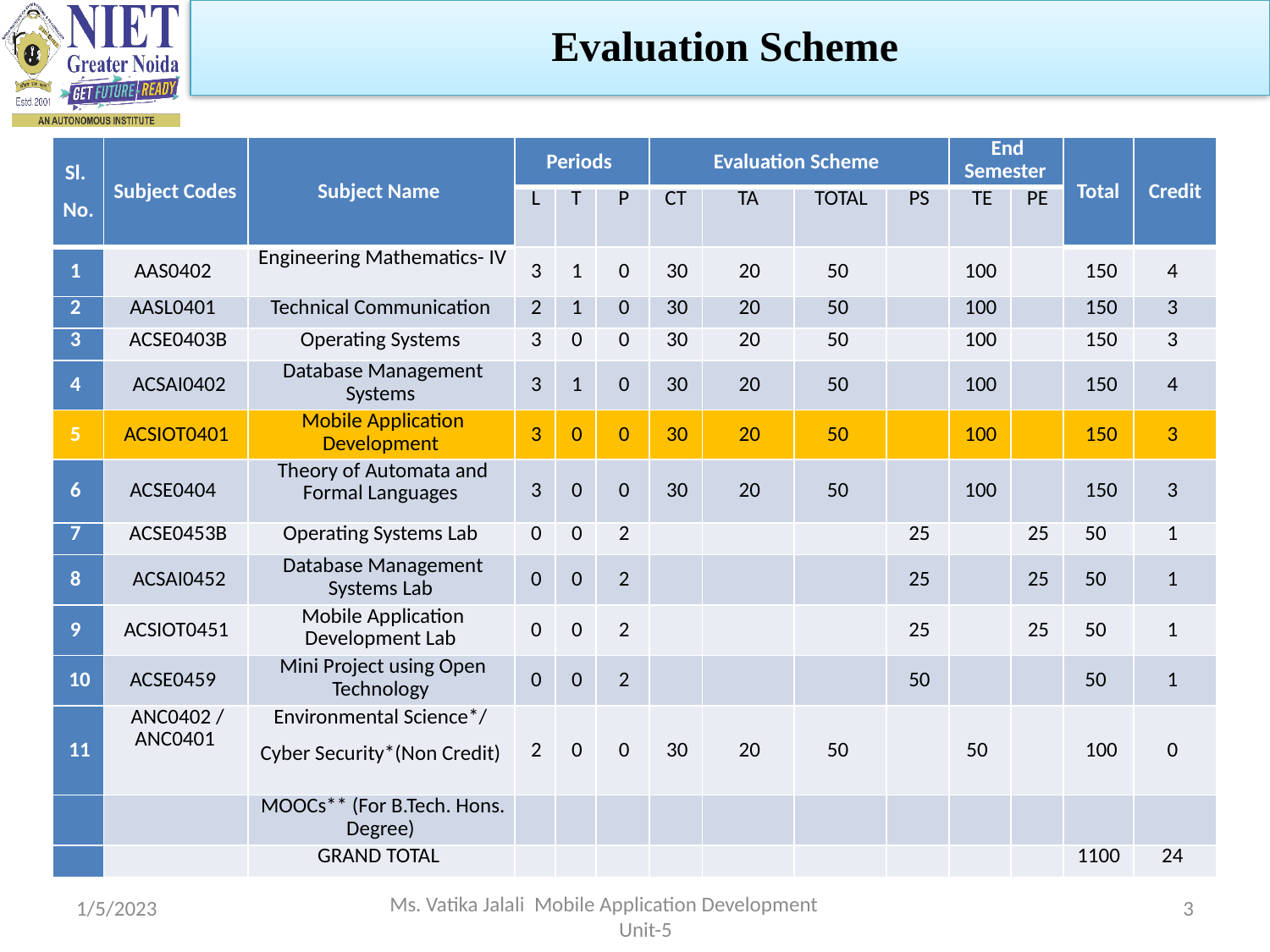

Evaluation Scheme
| Sl. No. | Subject Codes | Subject Name | Periods |  |  | Evaluation Scheme |  |  |  | End Semester |  | Total | Credit |
| --- | --- | --- | --- | --- | --- | --- | --- | --- | --- | --- | --- | --- | --- |
|  |  |  | L | T | P | CT | TA | TOTAL | PS | TE | PE |  |  |
| 1 | AAS0402 | Engineering Mathematics- IV | 3 | 1 | 0 | 30 | 20 | 50 |  | 100 |  | 150 | 4 |
| 2 | AASL0401 | Technical Communication | 2 | 1 | 0 | 30 | 20 | 50 |  | 100 |  | 150 | 3 |
| 3 | ACSE0403B | Operating Systems | 3 | 0 | 0 | 30 | 20 | 50 |  | 100 |  | 150 | 3 |
| 4 | ACSAI0402 | Database Management Systems | 3 | 1 | 0 | 30 | 20 | 50 |  | 100 |  | 150 | 4 |
| 5 | ACSIOT0401 | Mobile Application Development | 3 | 0 | 0 | 30 | 20 | 50 |  | 100 |  | 150 | 3 |
| 6 | ACSE0404 | Theory of Automata and Formal Languages | 3 | 0 | 0 | 30 | 20 | 50 |  | 100 |  | 150 | 3 |
| 7 | ACSE0453B | Operating Systems Lab | 0 | 0 | 2 |  |  |  | 25 |  | 25 | 50 | 1 |
| 8 | ACSAI0452 | Database Management Systems Lab | 0 | 0 | 2 |  |  |  | 25 |  | 25 | 50 | 1 |
| 9 | ACSIOT0451 | Mobile Application Development Lab | 0 | 0 | 2 |  |  |  | 25 |  | 25 | 50 | 1 |
| 10 | ACSE0459 | Mini Project using Open Technology | 0 | 0 | 2 |  |  |  | 50 |  |  | 50 | 1 |
| 11 | ANC0402 / ANC0401 | Environmental Science\*/ Cyber Security\*(Non Credit) | 2 | 0 | 0 | 30 | 20 | 50 |  | 50 |  | 100 | 0 |
|  |  | MOOCs\*\* (For B.Tech. Hons. Degree) |  |  |  |  |  |  |  |  |  |  |  |
|  |  | GRAND TOTAL |  |  |  |  |  |  |  |  |  | 1100 | 24 |
1/5/2023
3
Ms. Vatika Jalali  Mobile Application Development                  Unit-5